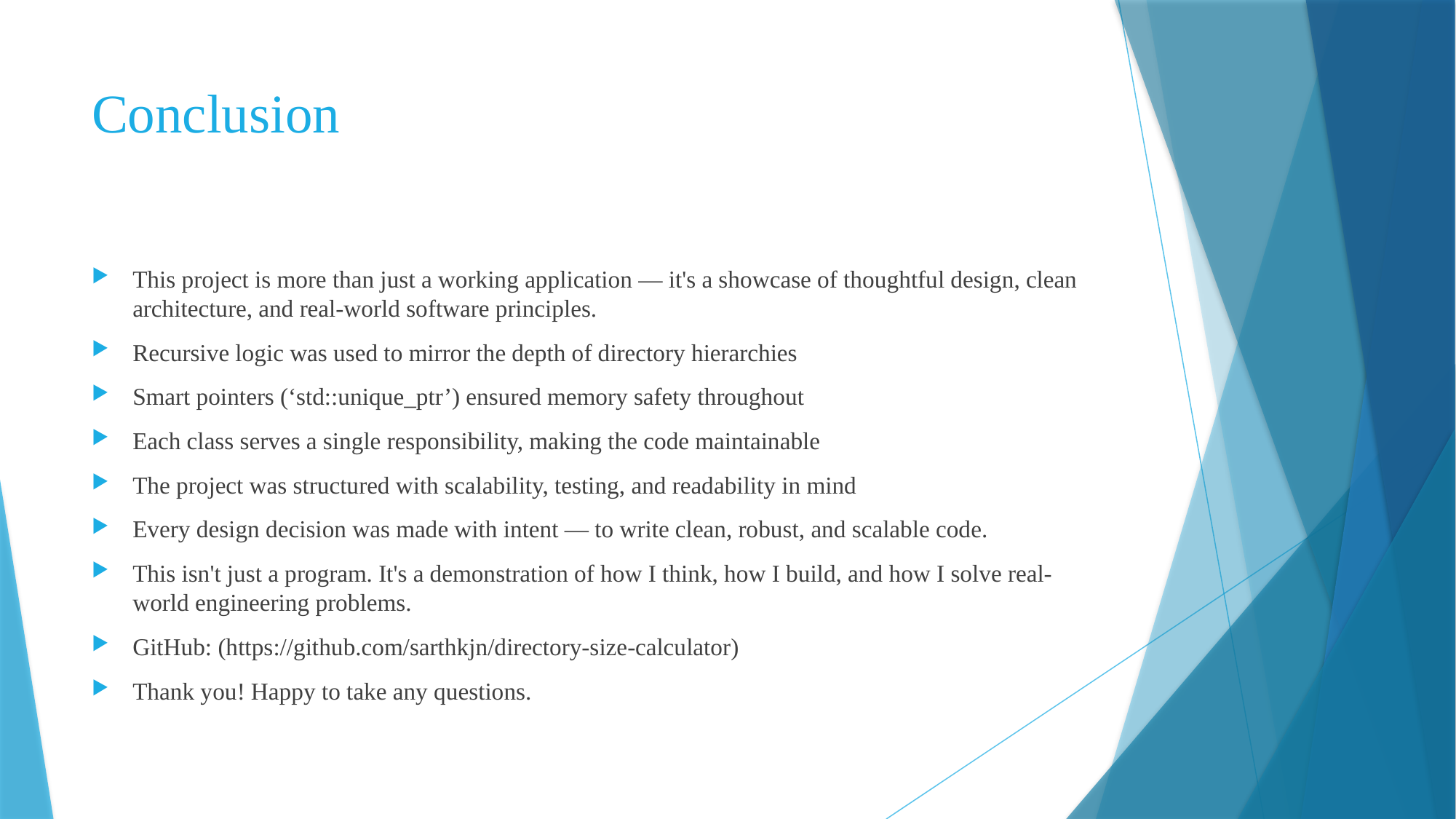

# Conclusion
This project is more than just a working application — it's a showcase of thoughtful design, clean architecture, and real-world software principles.
Recursive logic was used to mirror the depth of directory hierarchies
Smart pointers (‘std::unique_ptr’) ensured memory safety throughout
Each class serves a single responsibility, making the code maintainable
The project was structured with scalability, testing, and readability in mind
Every design decision was made with intent — to write clean, robust, and scalable code.
This isn't just a program. It's a demonstration of how I think, how I build, and how I solve real-world engineering problems.
GitHub: (https://github.com/sarthkjn/directory-size-calculator)
Thank you! Happy to take any questions.